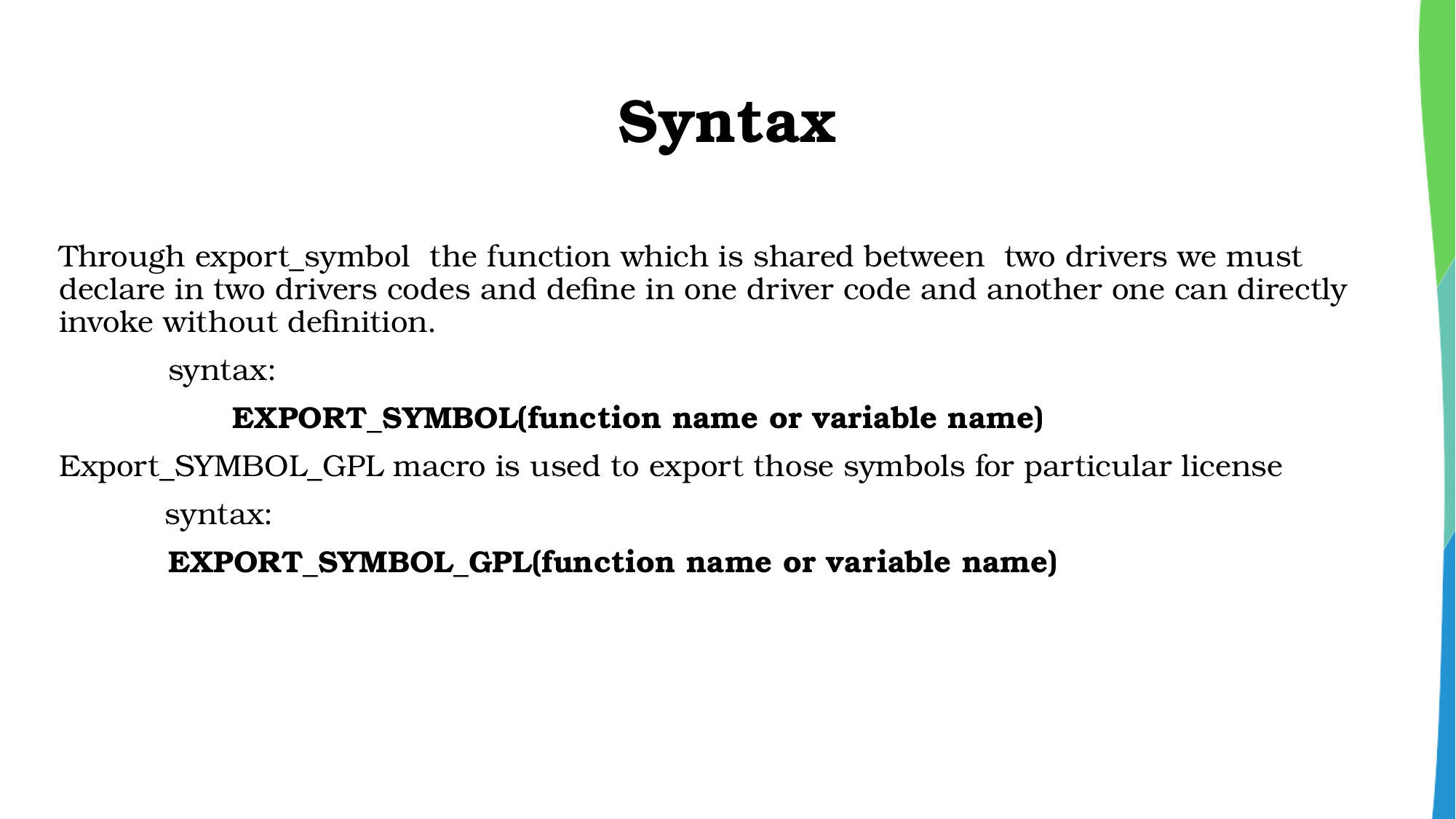

# Syntax
Through export_symbol  the function which is shared between  two drivers we must declare in two drivers codes and define in one driver code and another one can directly invoke without definition.
	syntax:
                  EXPORT_SYMBOL(function name or variable name)
Export_SYMBOL_GPL macro is used to export those symbols for particular license
           syntax:
	EXPORT_SYMBOL_GPL(function name or variable name)